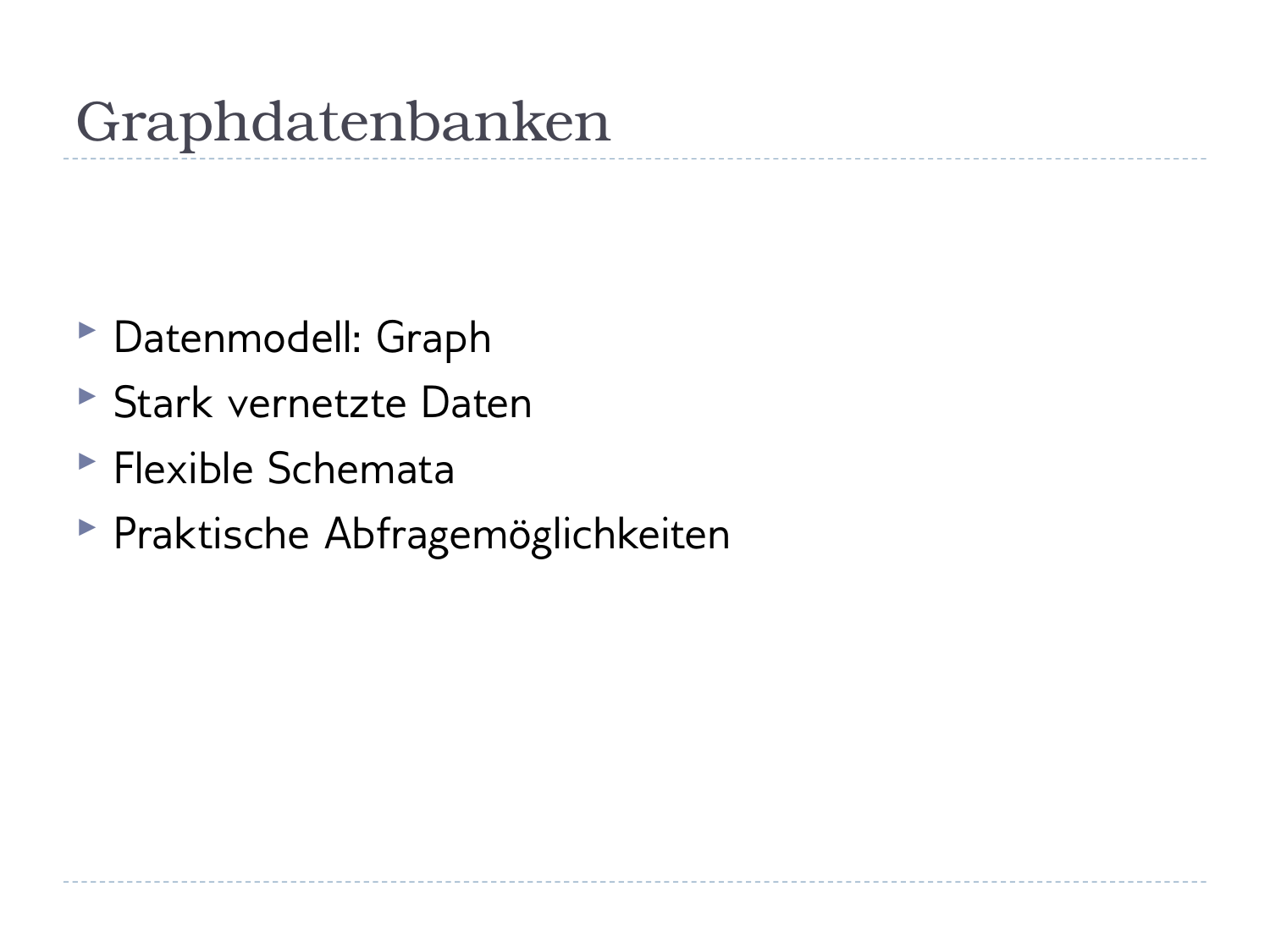

# Graphdatenbanken

Datenmodell: Graph
Stark vernetzte Daten
Flexible Schemata
Praktische Abfragemöglichkeiten